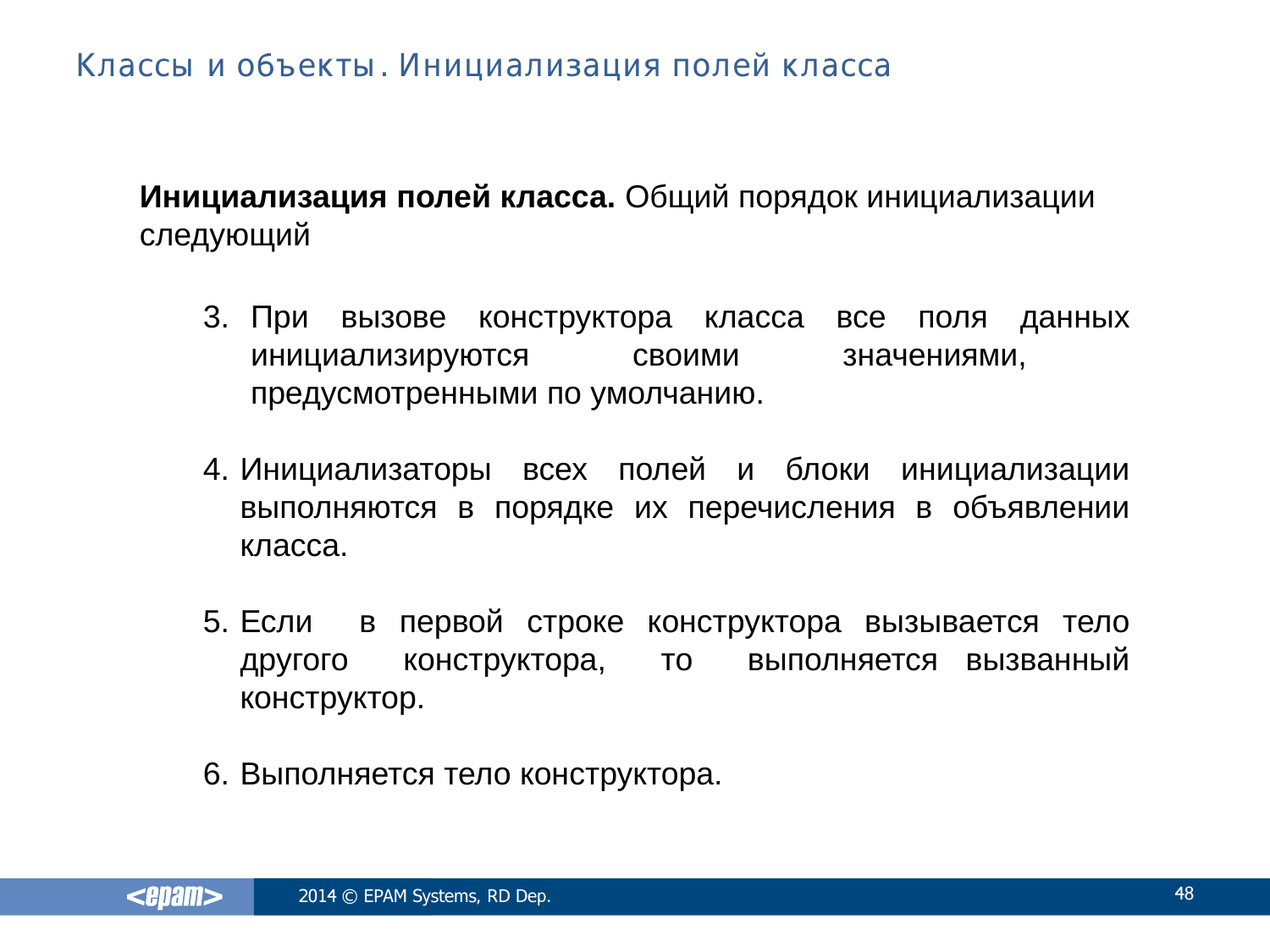

# Классы и объекты. Инициализация полей класса
Инициализация полей класса. Общий порядок инициализации следующий

При вызове конструктора класса все поля данных инициализируются своими значениями,  предусмотренными по умолчанию.

Инициализаторы всех полей и блоки инициализации выполняются в порядке их перечисления в объявлении класса.

Если  в первой строке конструктора вызывается тело другого  конструктора,  то  выполняется вызванный конструктор.

Выполняется тело конструктора.

48
2014 © EPAM Systems, RD Dep.